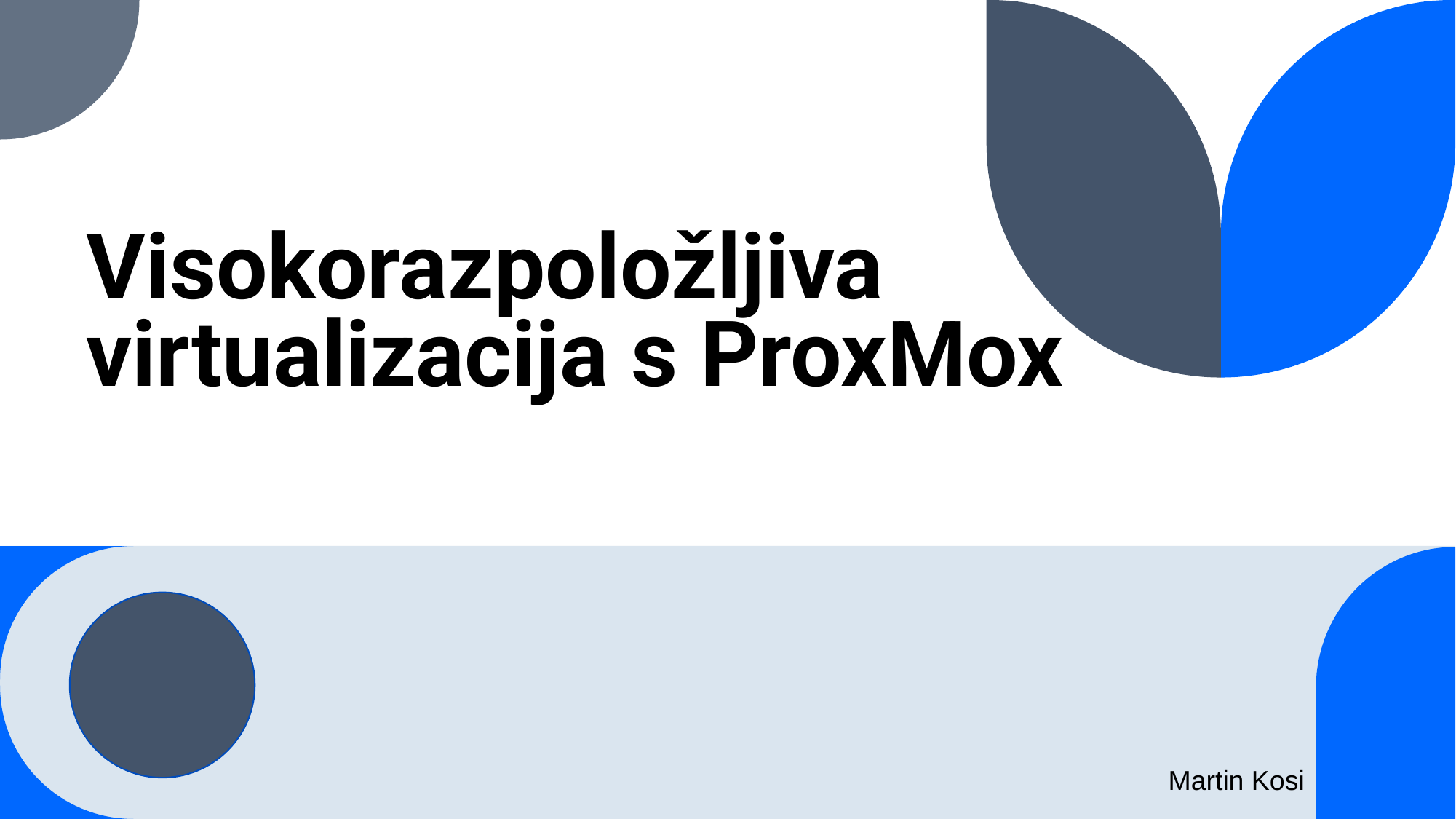

# Visokorazpoložljiva virtualizacija s ProxMox
Martin Kosi